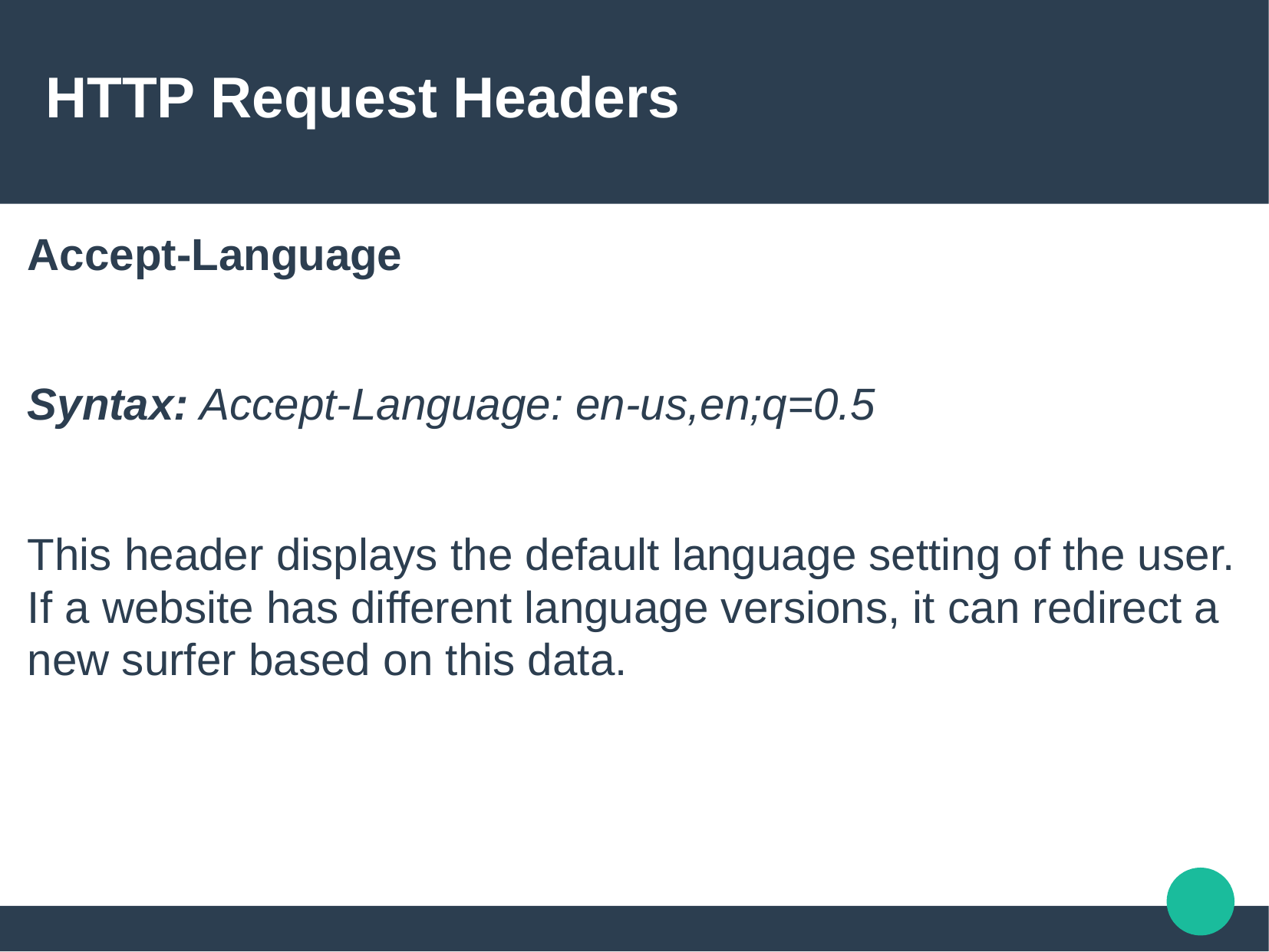

# HTTP Request Headers
Accept-Language

Syntax: Accept-Language: en-us,en;q=0.5

This header displays the default language setting of the user. If a website has different language versions, it can redirect a new surfer based on this data.